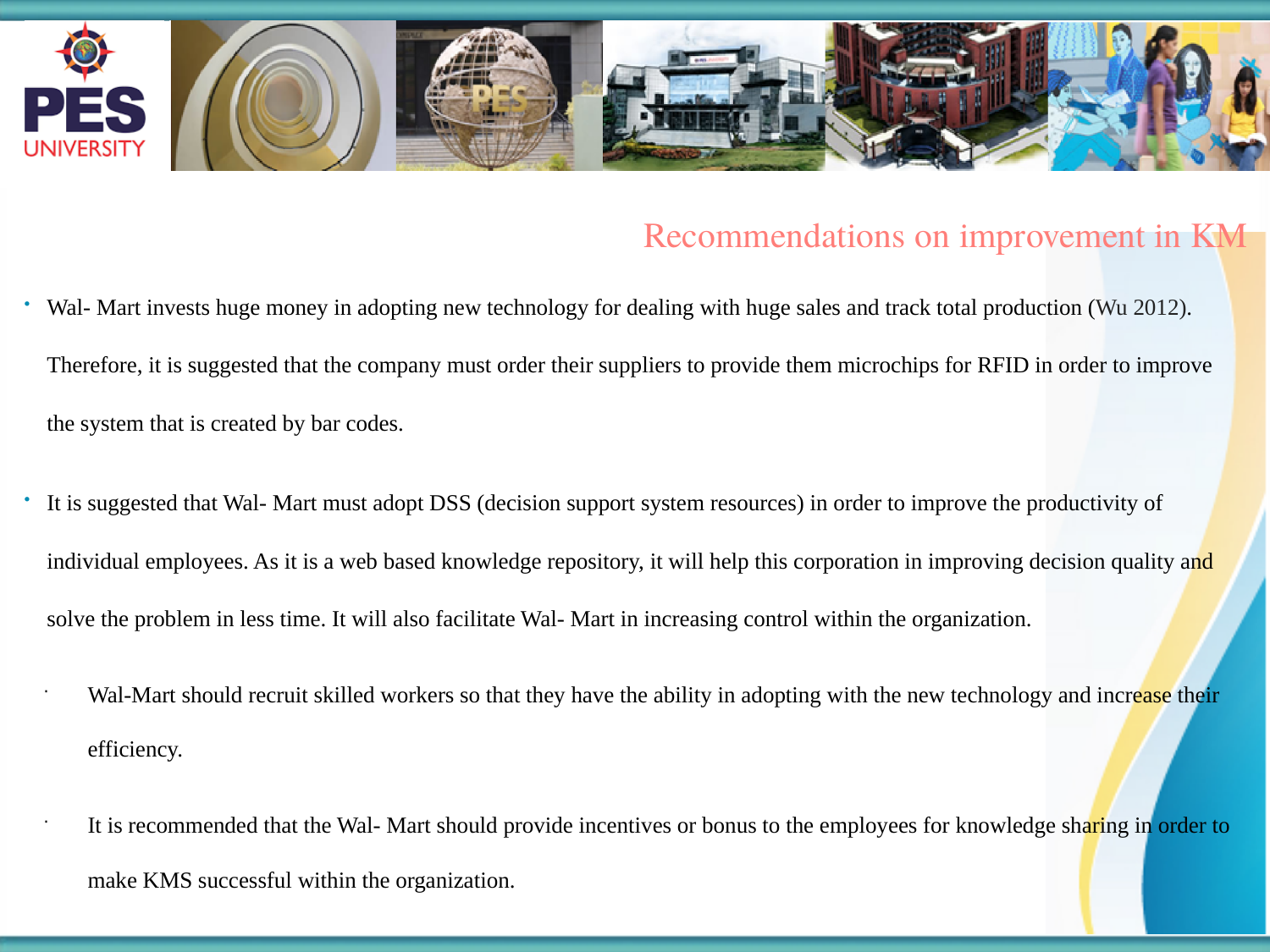

Recommendations on improvement in KM
Wal- Mart invests huge money in adopting new technology for dealing with huge sales and track total production (Wu 2012). Therefore, it is suggested that the company must order their suppliers to provide them microchips for RFID in order to improve the system that is created by bar codes.
It is suggested that Wal- Mart must adopt DSS (decision support system resources) in order to improve the productivity of individual employees. As it is a web based knowledge repository, it will help this corporation in improving decision quality and solve the problem in less time. It will also facilitate Wal- Mart in increasing control within the organization.
Wal-Mart should recruit skilled workers so that they have the ability in adopting with the new technology and increase their efficiency.
It is recommended that the Wal- Mart should provide incentives or bonus to the employees for knowledge sharing in order to make KMS successful within the organization.